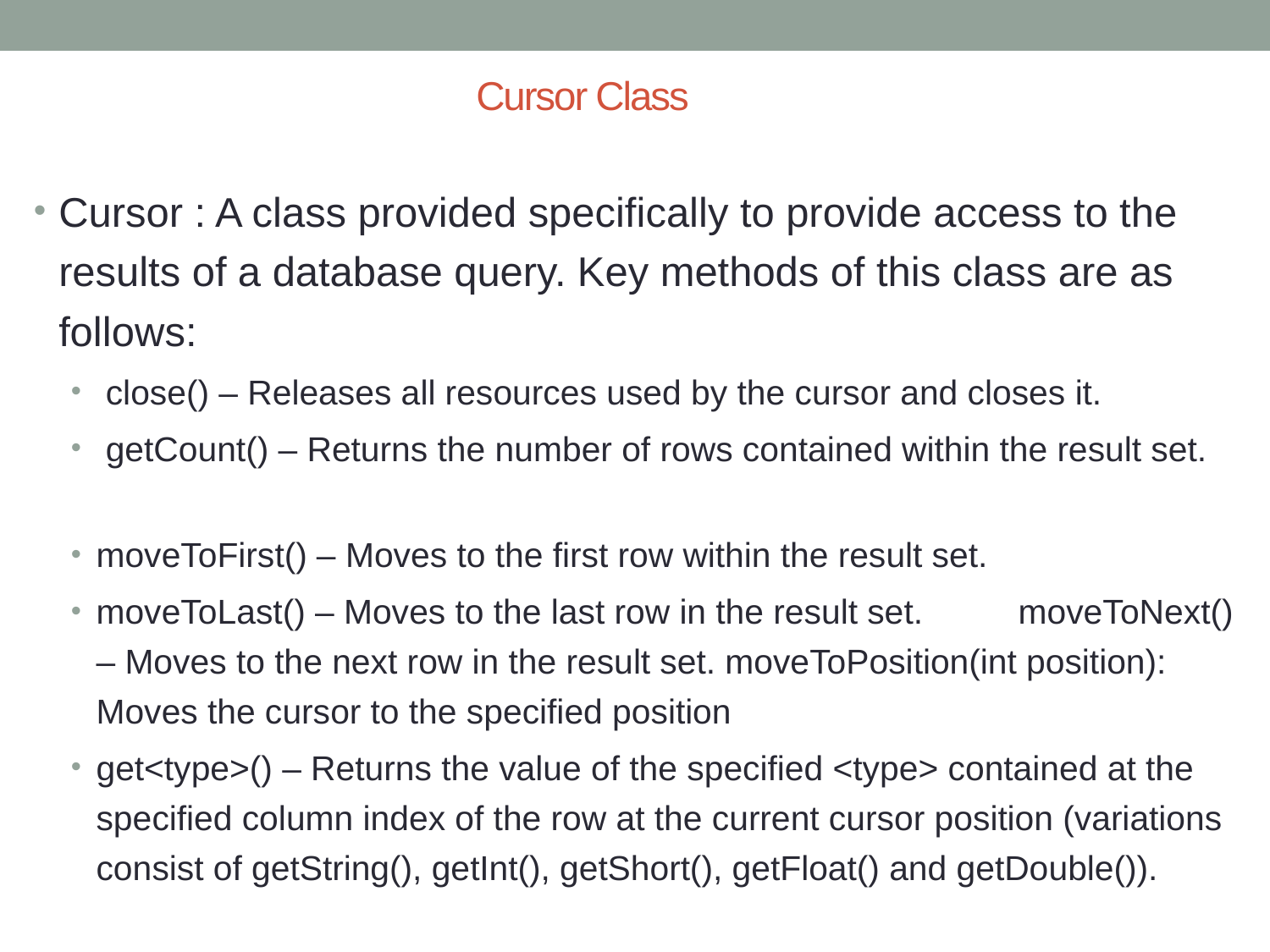

# Cursor Class
Cursor : A class provided specifically to provide access to the results of a database query. Key methods of this class are as follows:
 close() – Releases all resources used by the cursor and closes it.
 getCount() – Returns the number of rows contained within the result set.
moveToFirst() – Moves to the first row within the result set.
moveToLast() – Moves to the last row in the result set.          moveToNext() – Moves to the next row in the result set. moveToPosition(int position): Moves the cursor to the specified position
get<type>() – Returns the value of the specified <type> contained at the specified column index of the row at the current cursor position (variations consist of getString(), getInt(), getShort(), getFloat() and getDouble()).